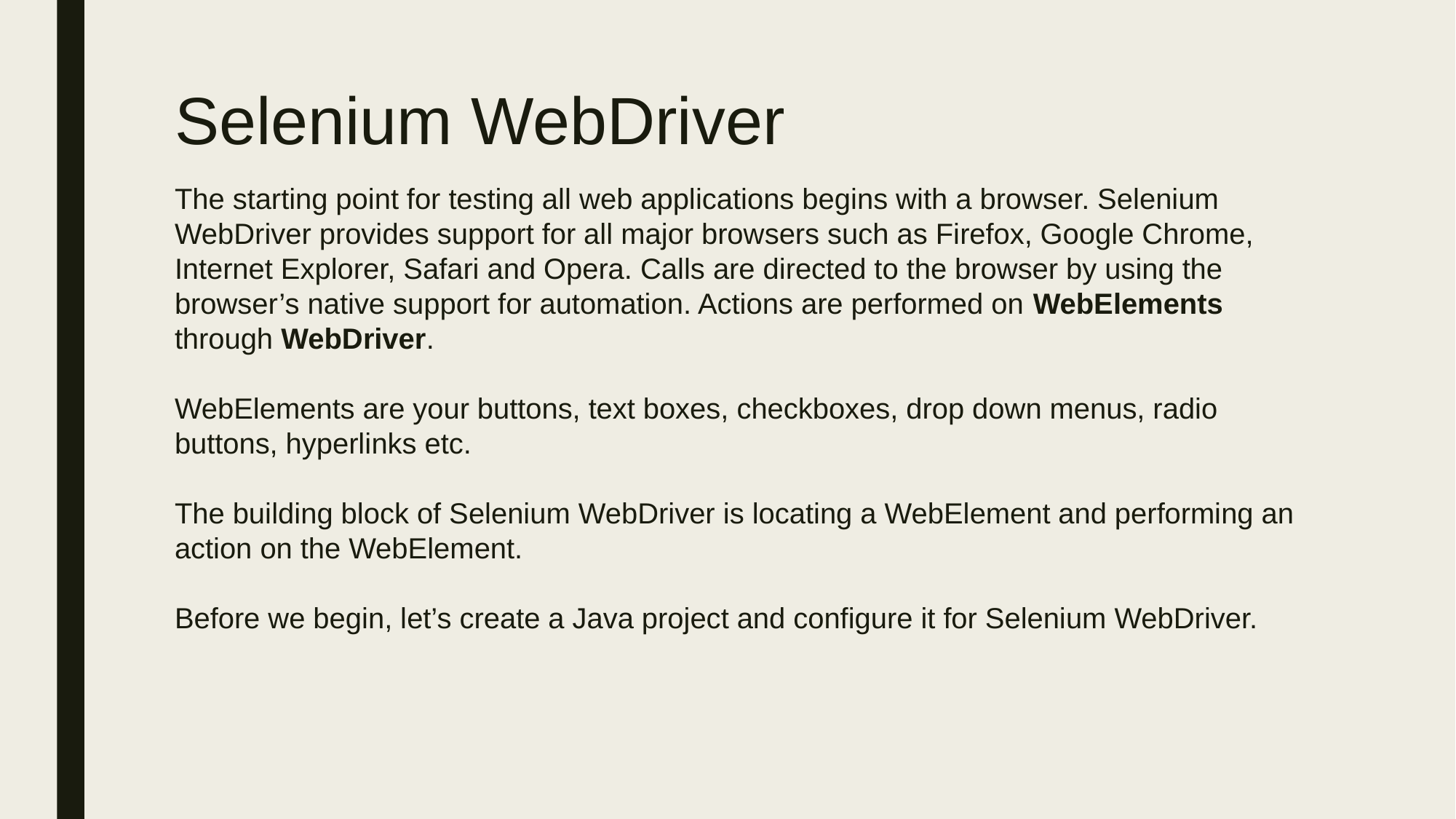

# Selenium WebDriver
The starting point for testing all web applications begins with a browser. Selenium WebDriver provides support for all major browsers such as Firefox, Google Chrome, Internet Explorer, Safari and Opera. Calls are directed to the browser by using the browser’s native support for automation. Actions are performed on WebElements through WebDriver.

WebElements are your buttons, text boxes, checkboxes, drop down menus, radio buttons, hyperlinks etc.

The building block of Selenium WebDriver is locating a WebElement and performing an action on the WebElement.

Before we begin, let’s create a Java project and configure it for Selenium WebDriver.